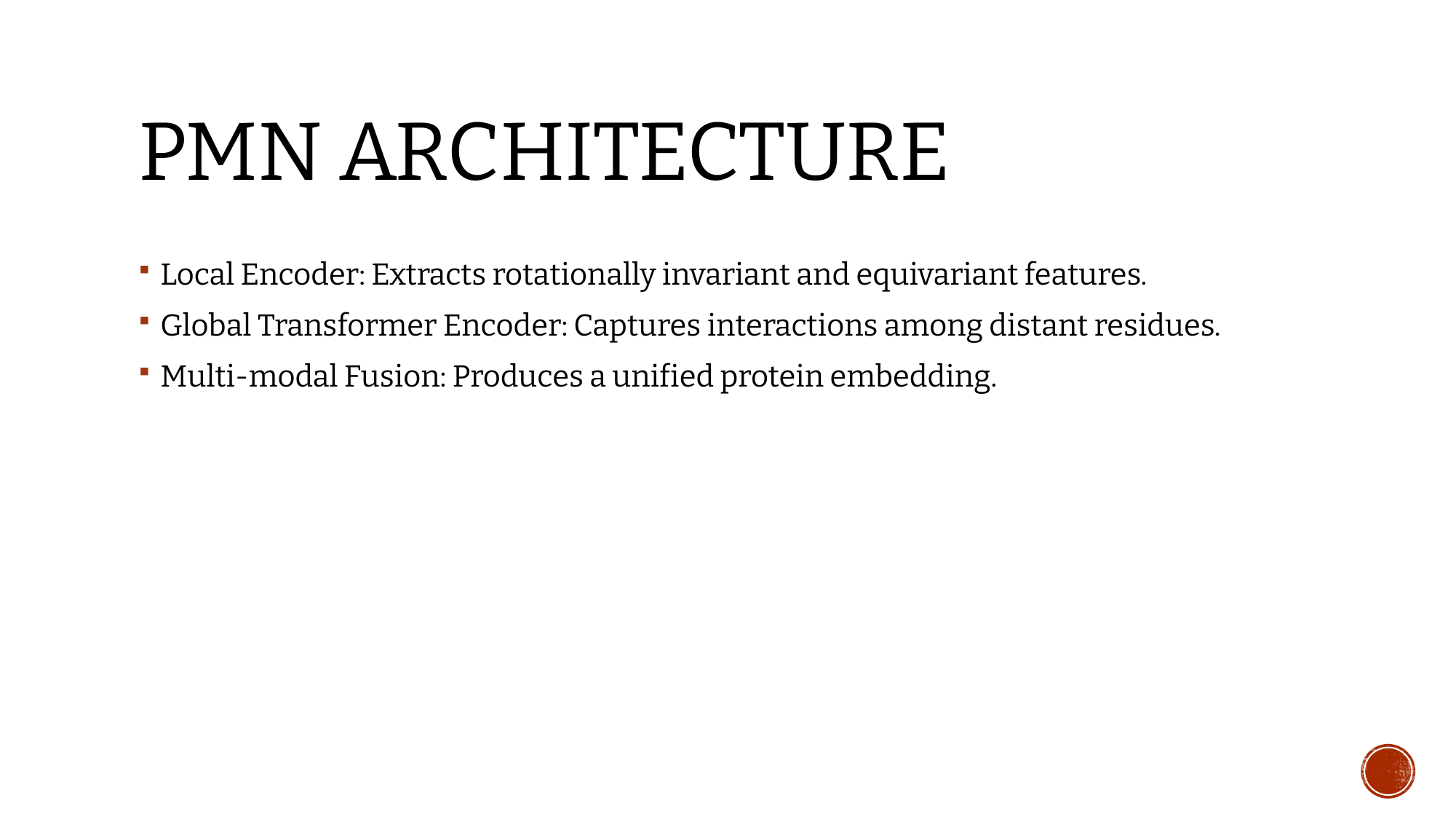

# PMN Architecture
Local Encoder: Extracts rotationally invariant and equivariant features.
Global Transformer Encoder: Captures interactions among distant residues.
Multi-modal Fusion: Produces a unified protein embedding.